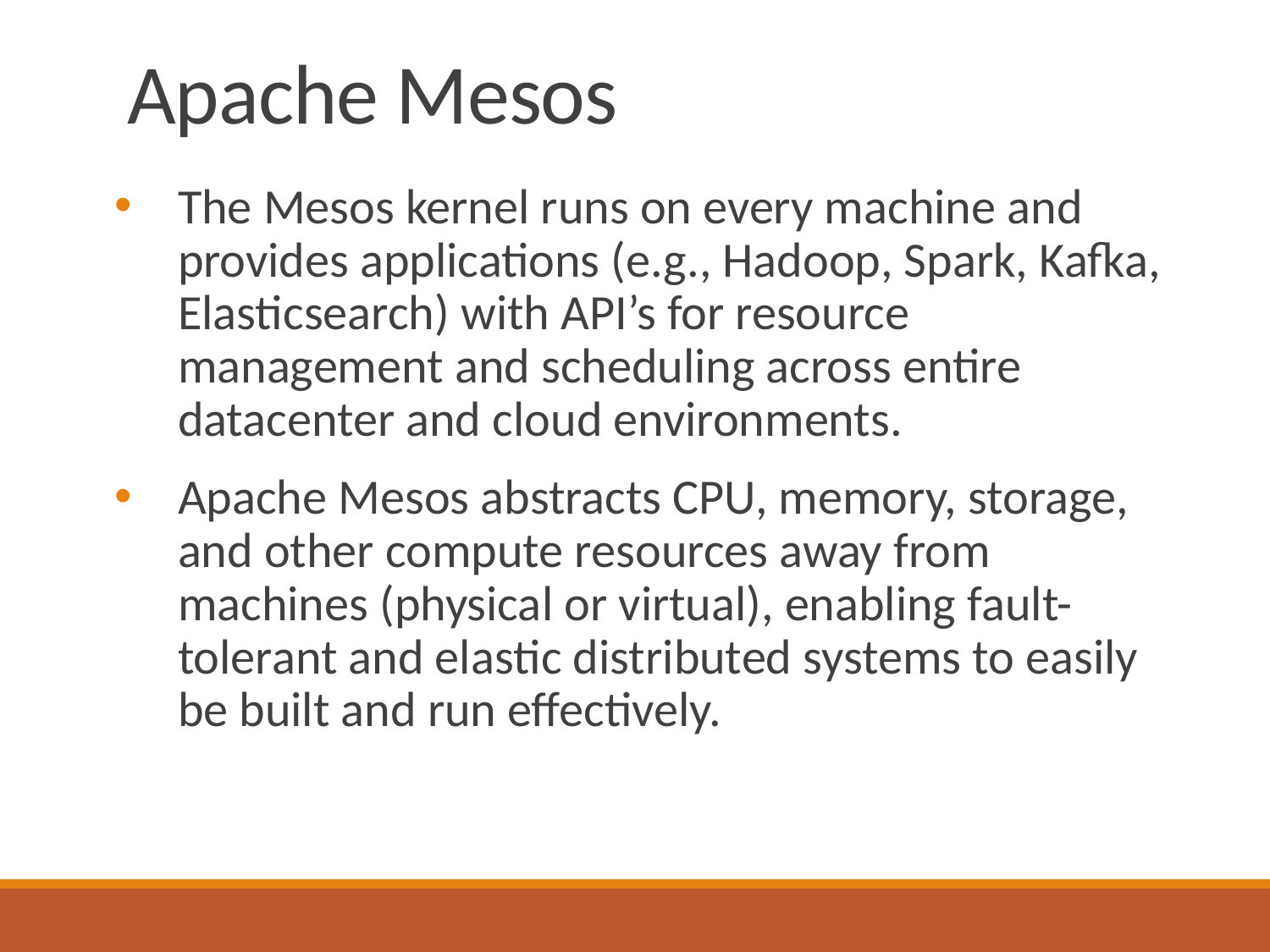

# Apache Mesos
The Mesos kernel runs on every machine and provides applications (e.g., Hadoop, Spark, Kafka, Elasticsearch) with API’s for resource management and scheduling across entire datacenter and cloud environments.
Apache Mesos abstracts CPU, memory, storage, and other compute resources away from machines (physical or virtual), enabling fault-tolerant and elastic distributed systems to easily be built and run effectively.